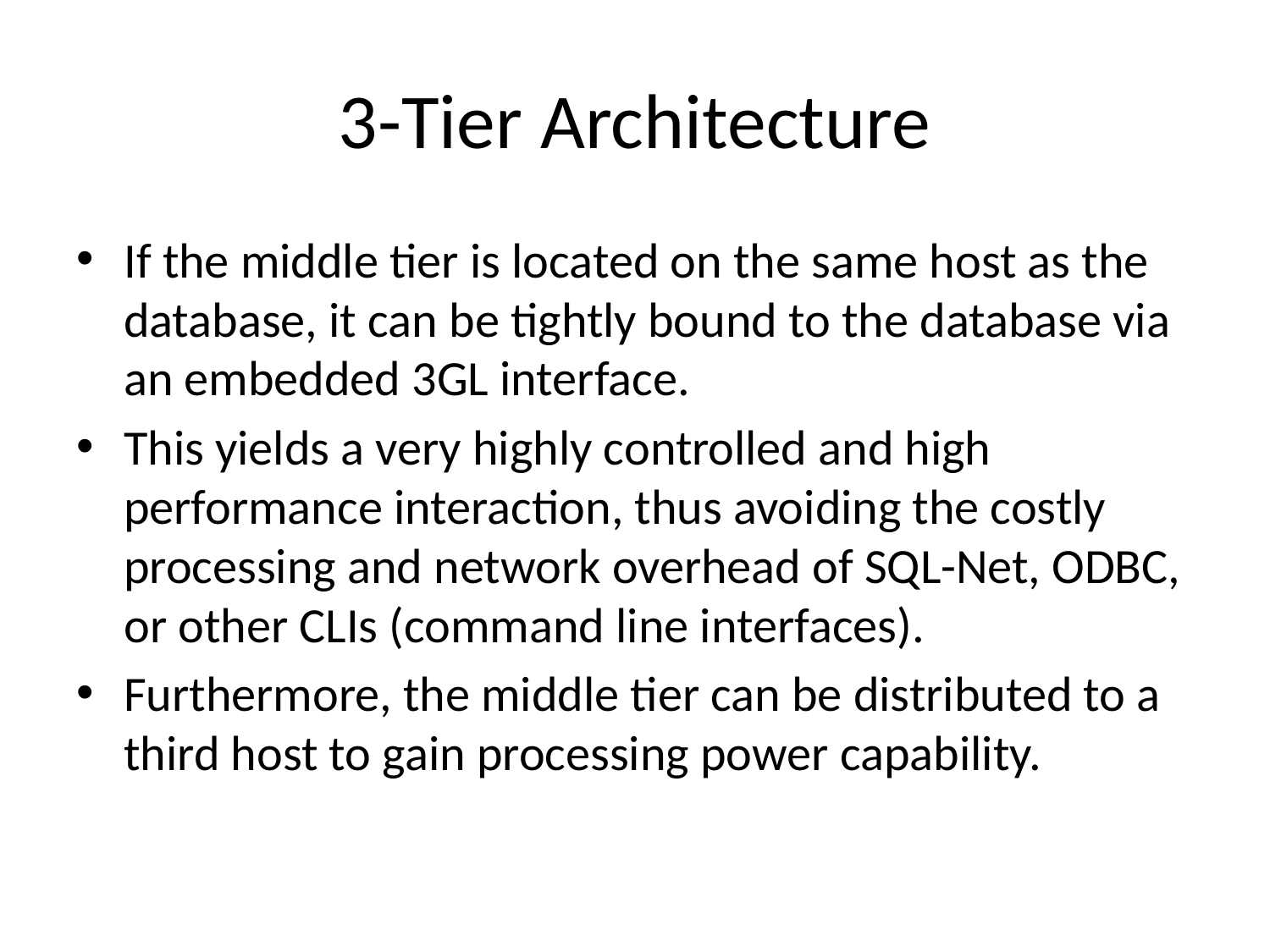

# 3-Tier Architecture
If the middle tier is located on the same host as the database, it can be tightly bound to the database via an embedded 3GL interface.
This yields a very highly controlled and high performance interaction, thus avoiding the costly processing and network overhead of SQL-Net, ODBC, or other CLIs (command line interfaces).
Furthermore, the middle tier can be distributed to a third host to gain processing power capability.